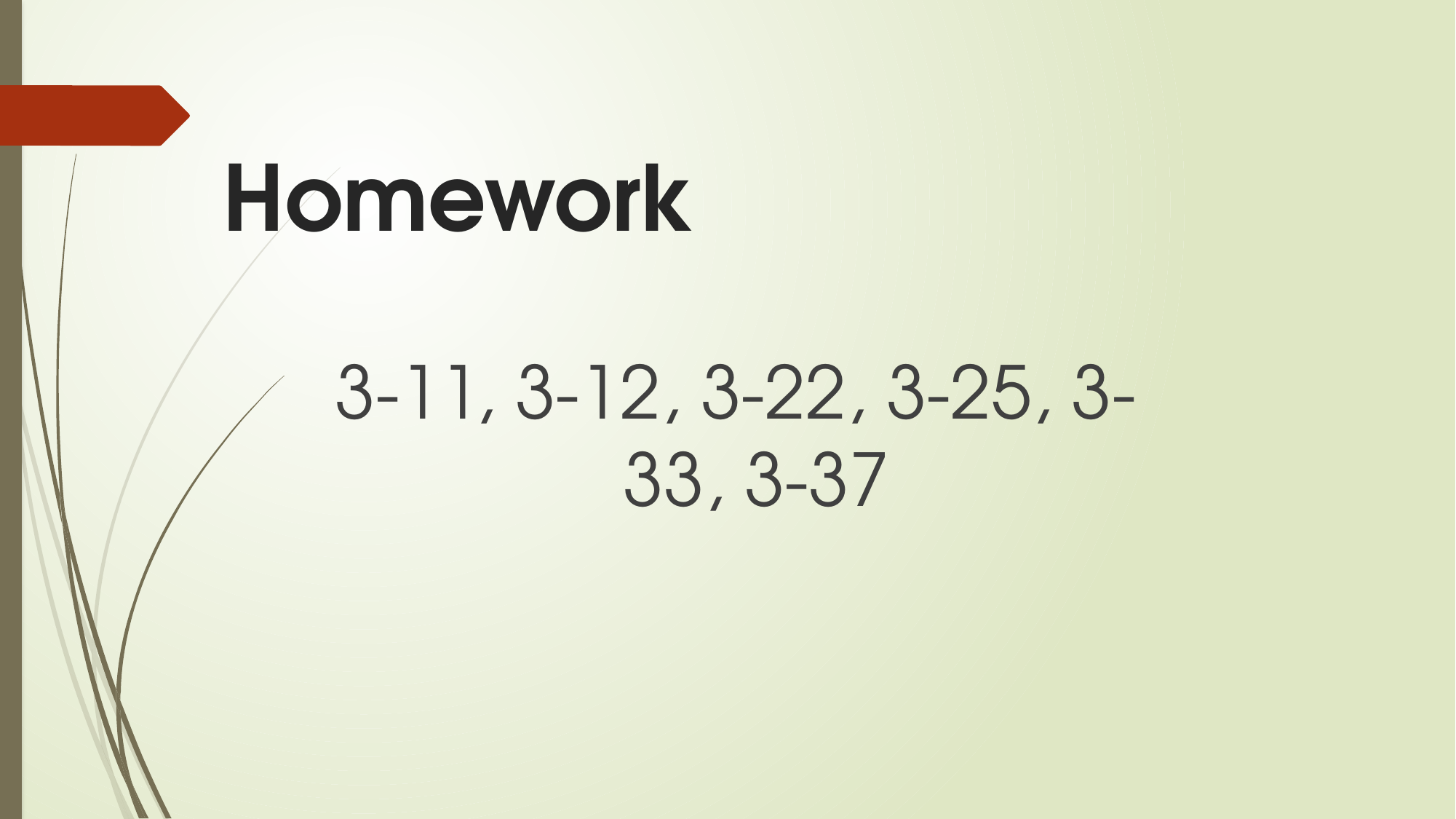

# Homework
3-11, 3-12, 3-22, 3-25, 3-33, 3-37